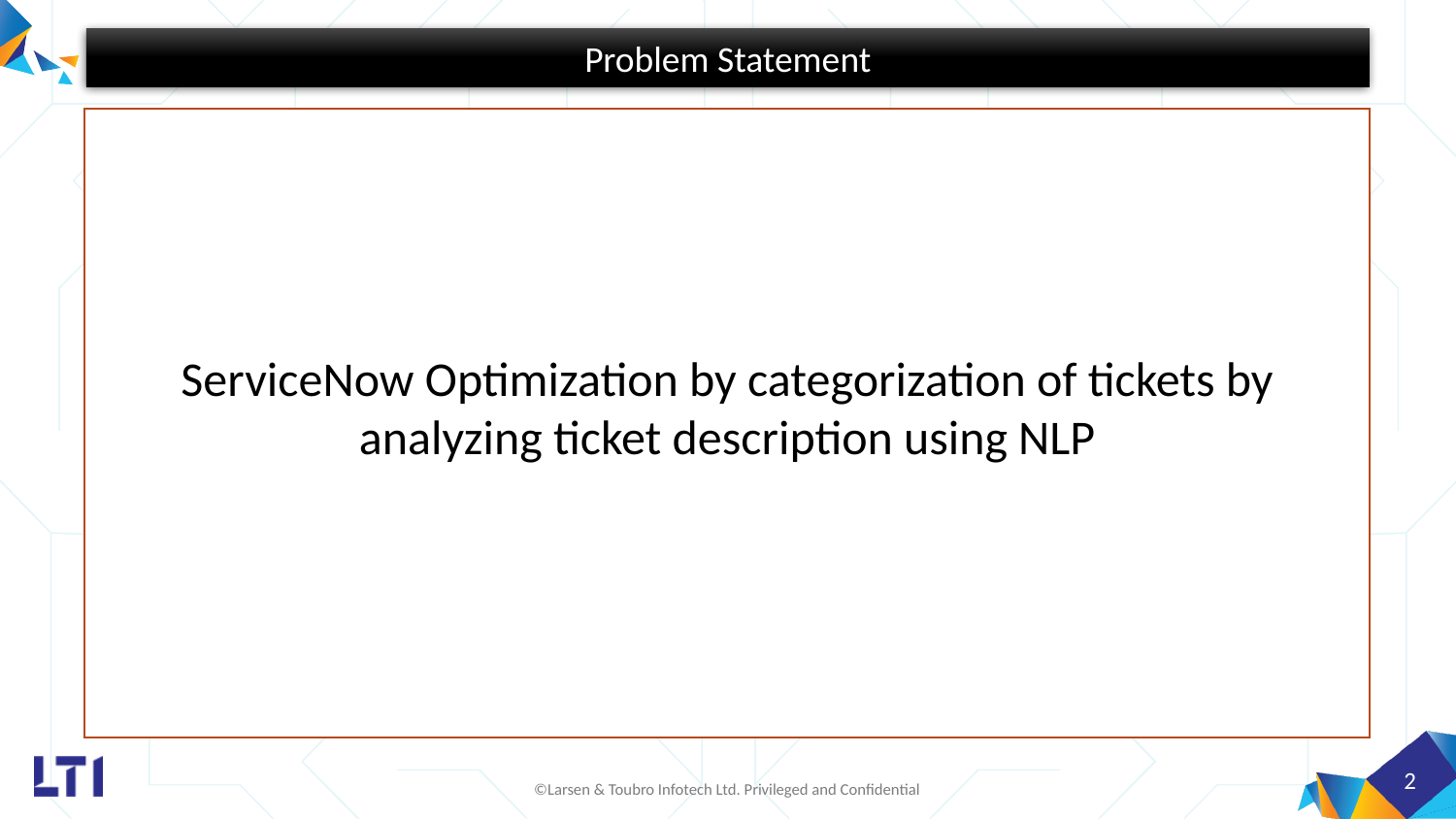

Problem Statement

ServiceNow Optimization by categorization of tickets by analyzing ticket description using NLP